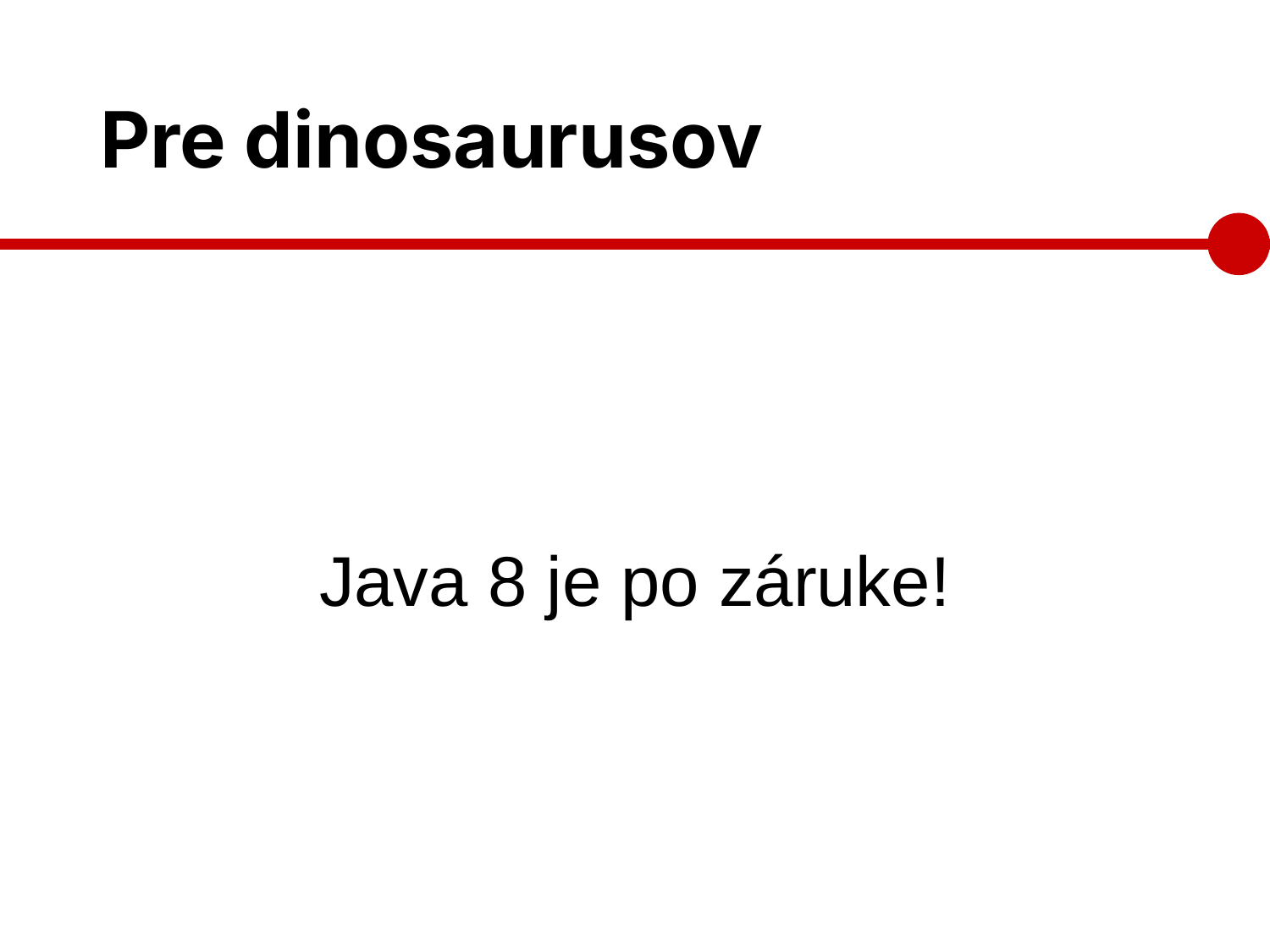

# Pre dinosaurusov
Java 8 je po záruke!